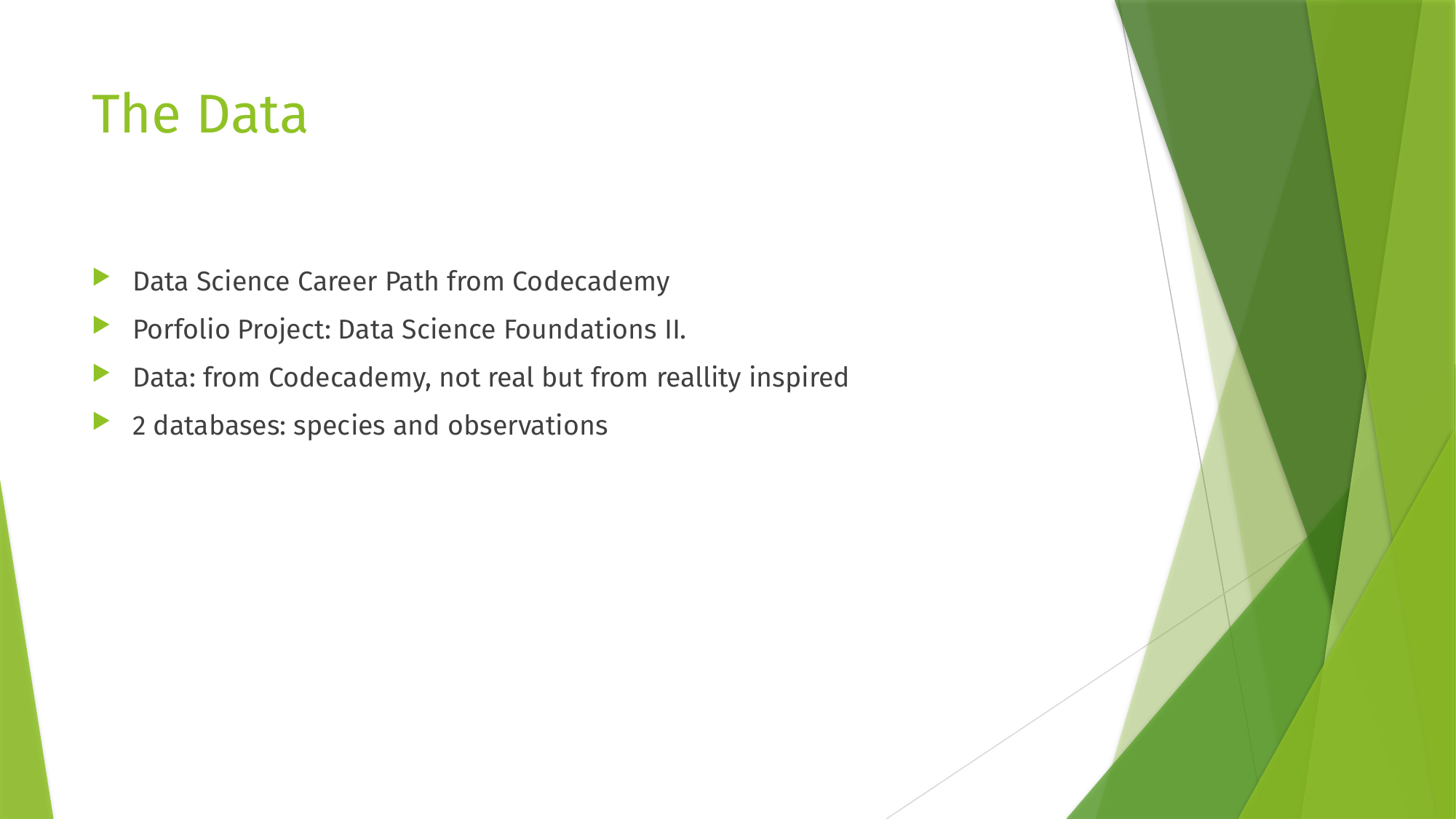

# The Data
Data Science Career Path from Codecademy
Porfolio Project: Data Science Foundations II.
Data: from Codecademy, not real but from reallity inspired
2 databases: species and observations